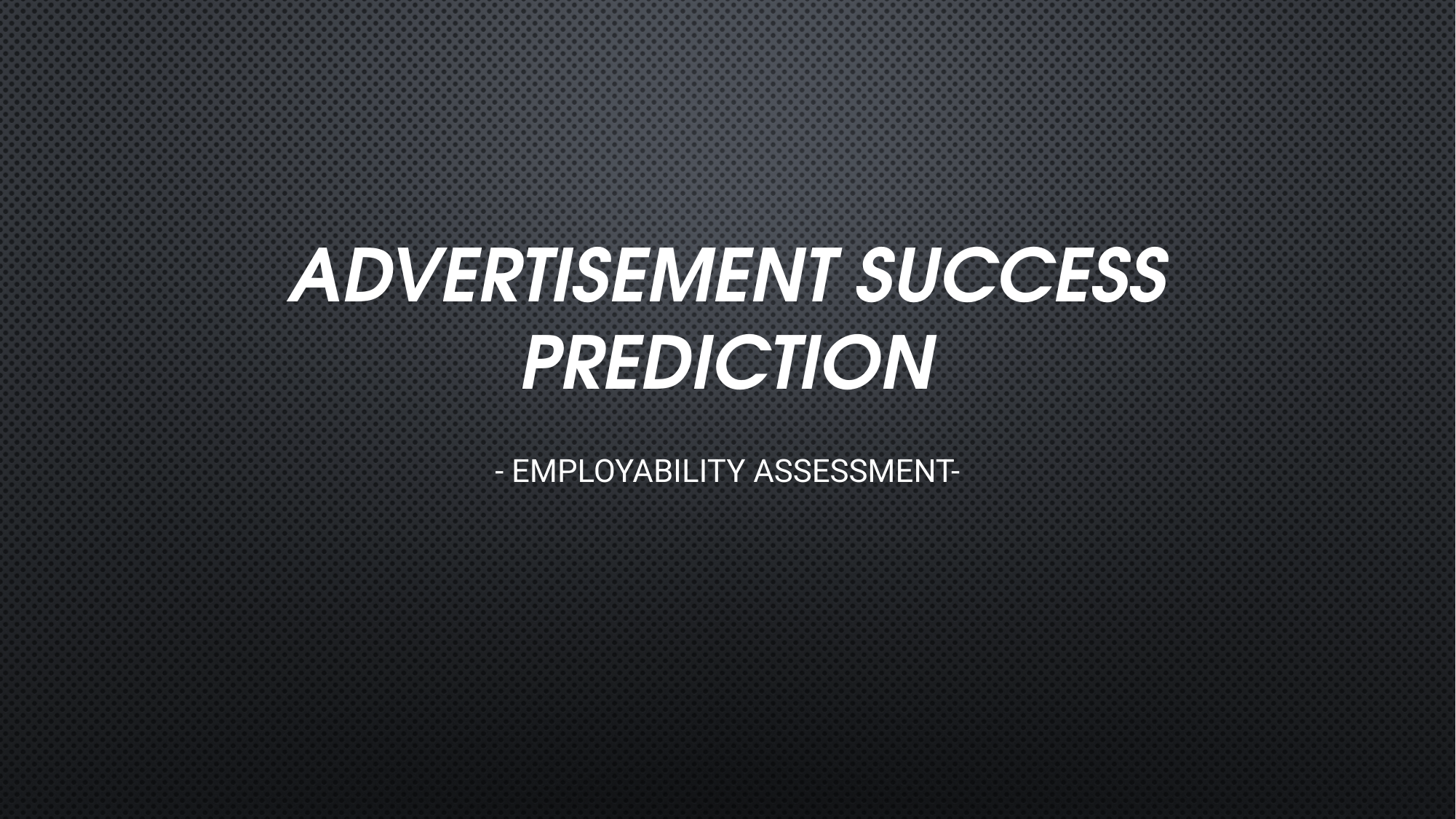

# ADVERTISEMENT SUCCESs PREDICTION
- Employability Assessment-